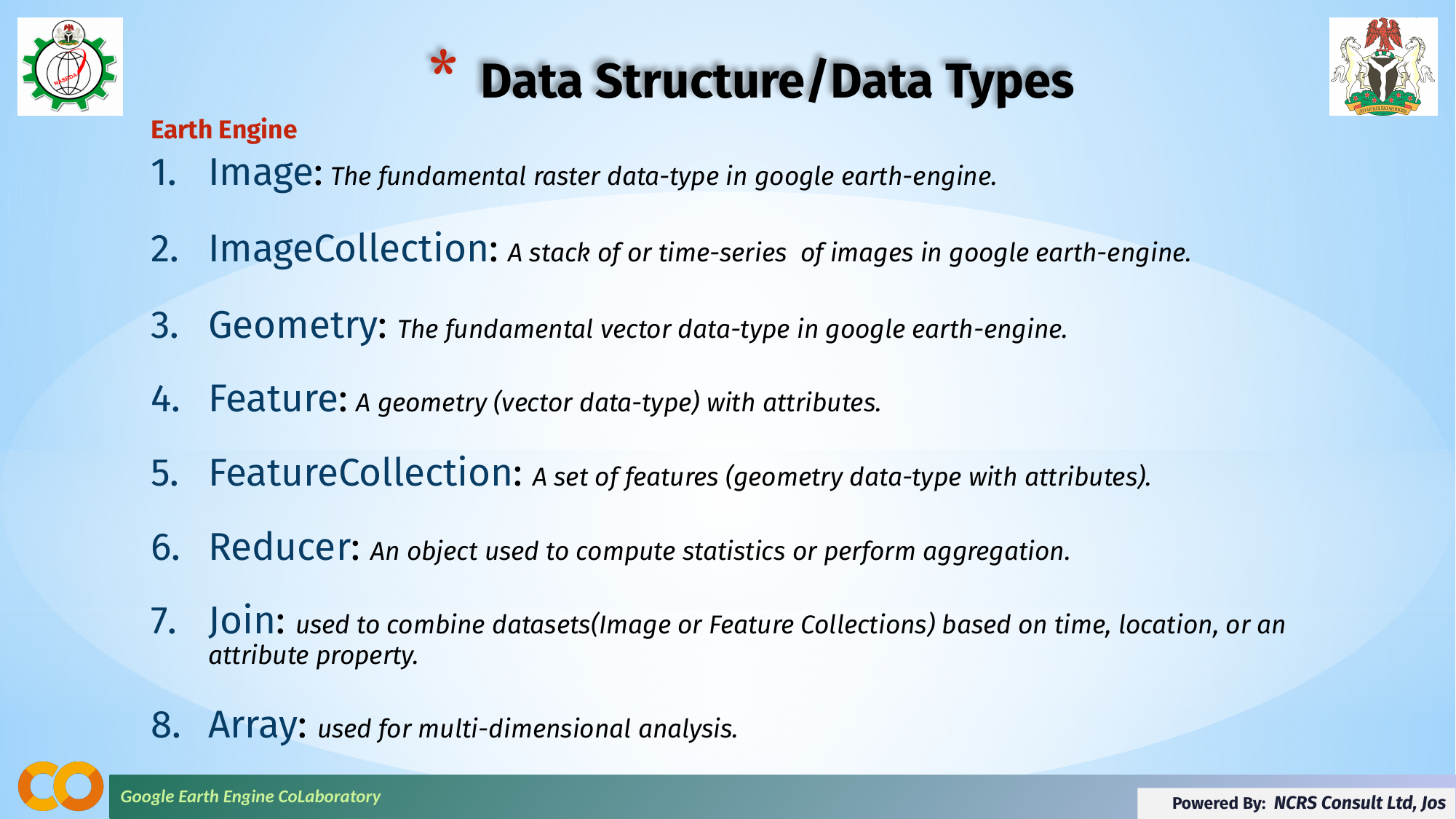

# Data Structure/Data Types
Earth Engine
Image: The fundamental raster data-type in google earth-engine.

ImageCollection: A stack of or time-series  of images in google earth-engine.

Geometry: The fundamental vector data-type in google earth-engine.

Feature: A geometry (vector data-type) with attributes.

FeatureCollection: A set of features (geometry data-type with attributes).

Reducer: An object used to compute statistics or perform aggregation.

Join: used to combine datasets(Image or Feature Collections) based on time, location, or an attribute property.

Array: used for multi-dimensional analysis.